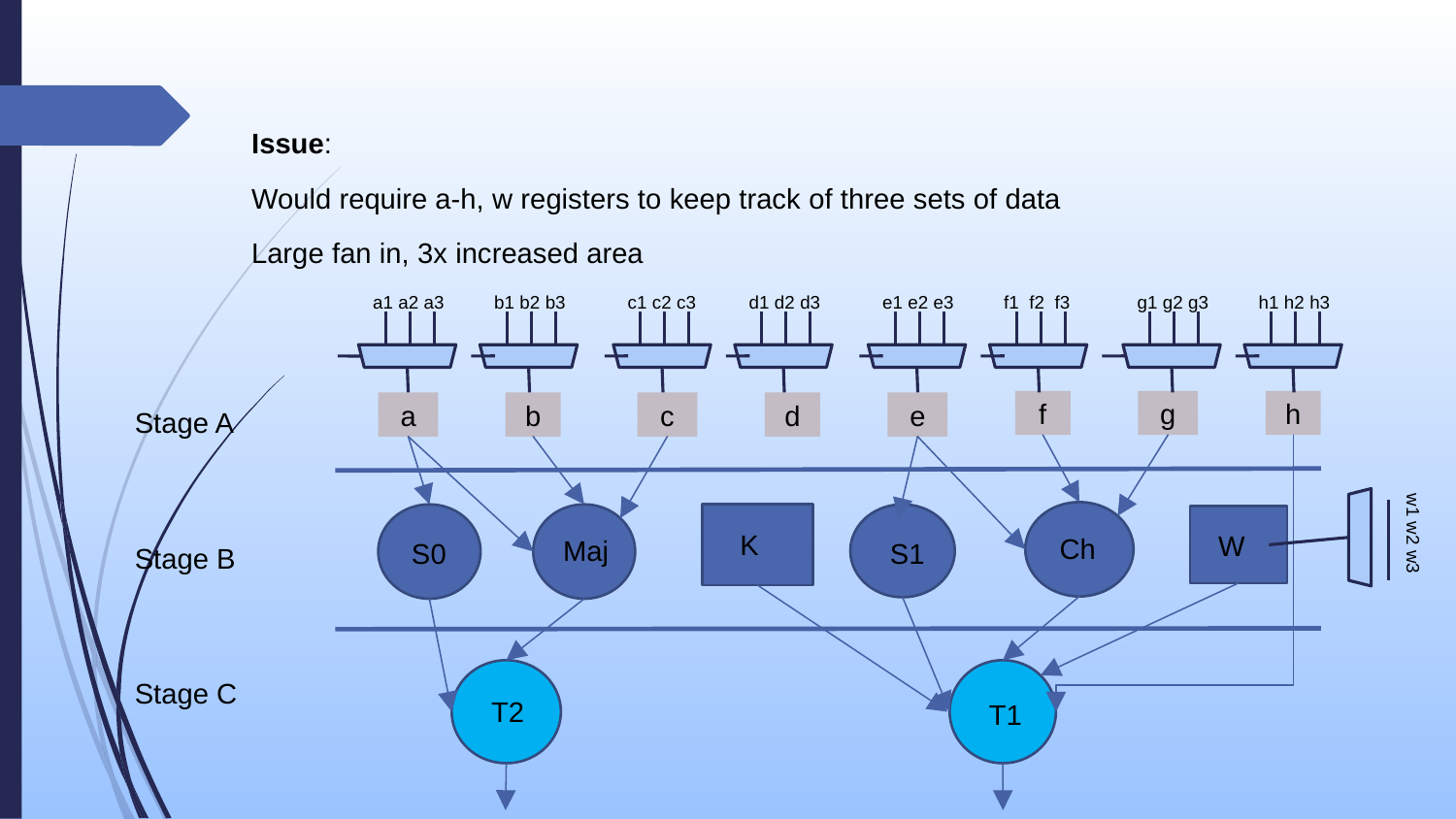

Issue:
Would require a-h, w registers to keep track of three sets of data
Large fan in, 3x increased area

a1 a2 a3
b1 b2 b3
c1 c2 c3
d1 d2 d3
e1 e2 e3
f1  f2  f3
g1 g2 g3
h1 h2 h3

h
Stage A
g
f
a
b
d
e
c

w1 w2 w3
K
W

Stage B
Ch
Maj
S0
S1

Stage C
T2
T1